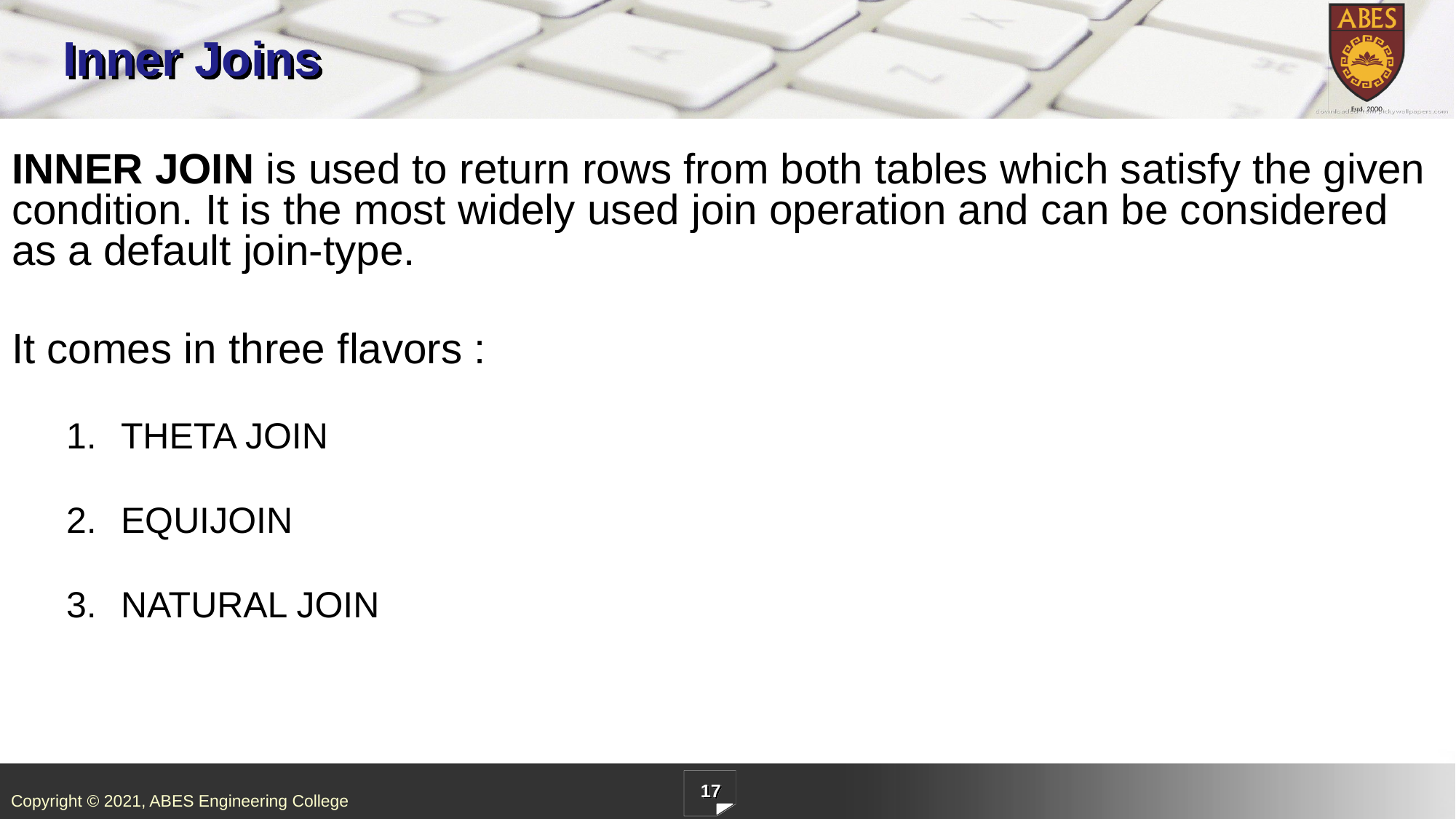

# Inner Joins
INNER JOIN is used to return rows from both tables which satisfy the given condition. It is the most widely used join operation and can be considered as a default join-type.

It comes in three flavors :

THETA JOIN

EQUIJOIN

NATURAL JOIN
17